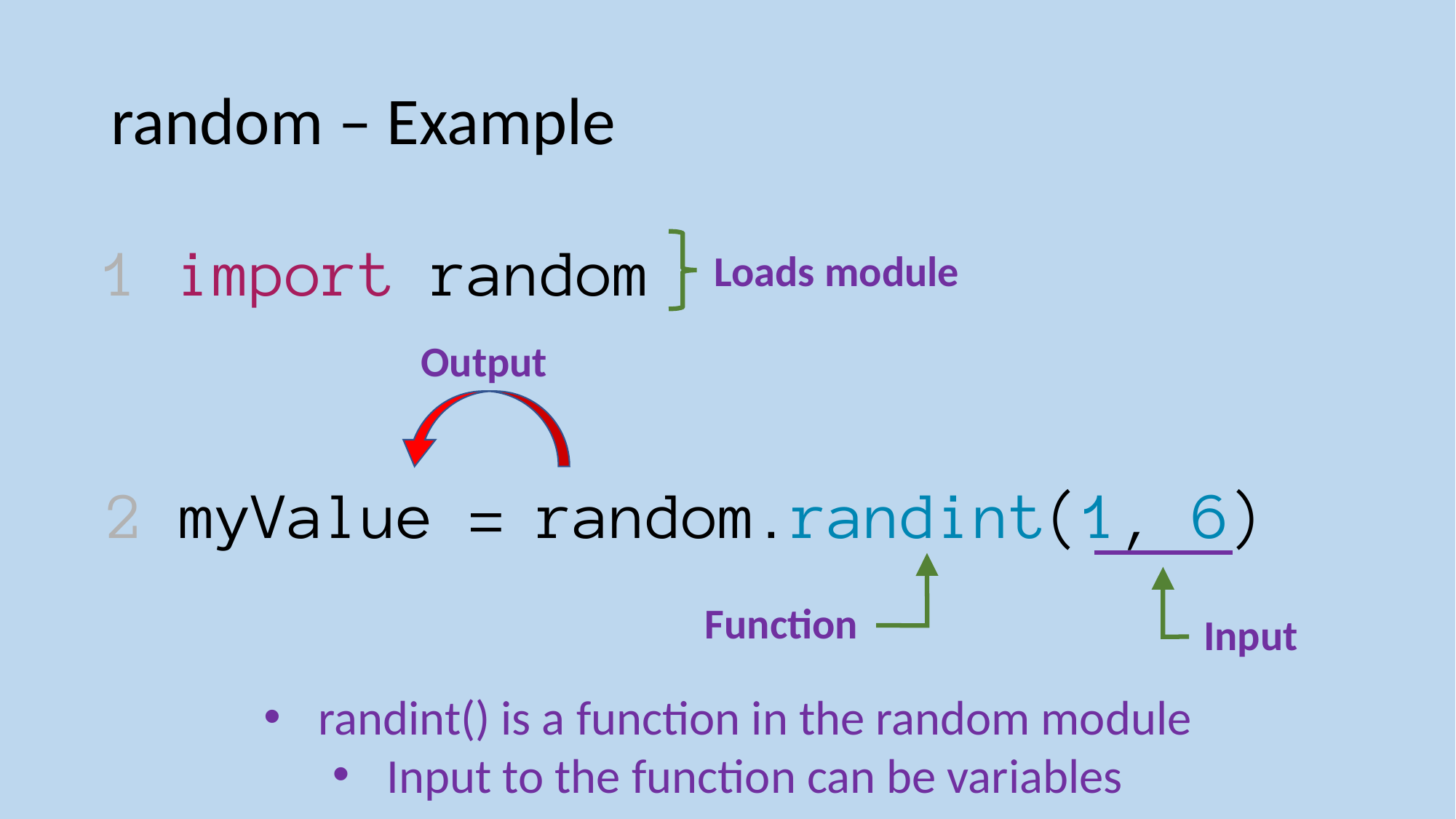

# random – Example
1 import random

Loads module
Output

random.randint(1, 6)
2 myValue =
Function
Input
randint() is a function in the random module
Input to the function can be variables